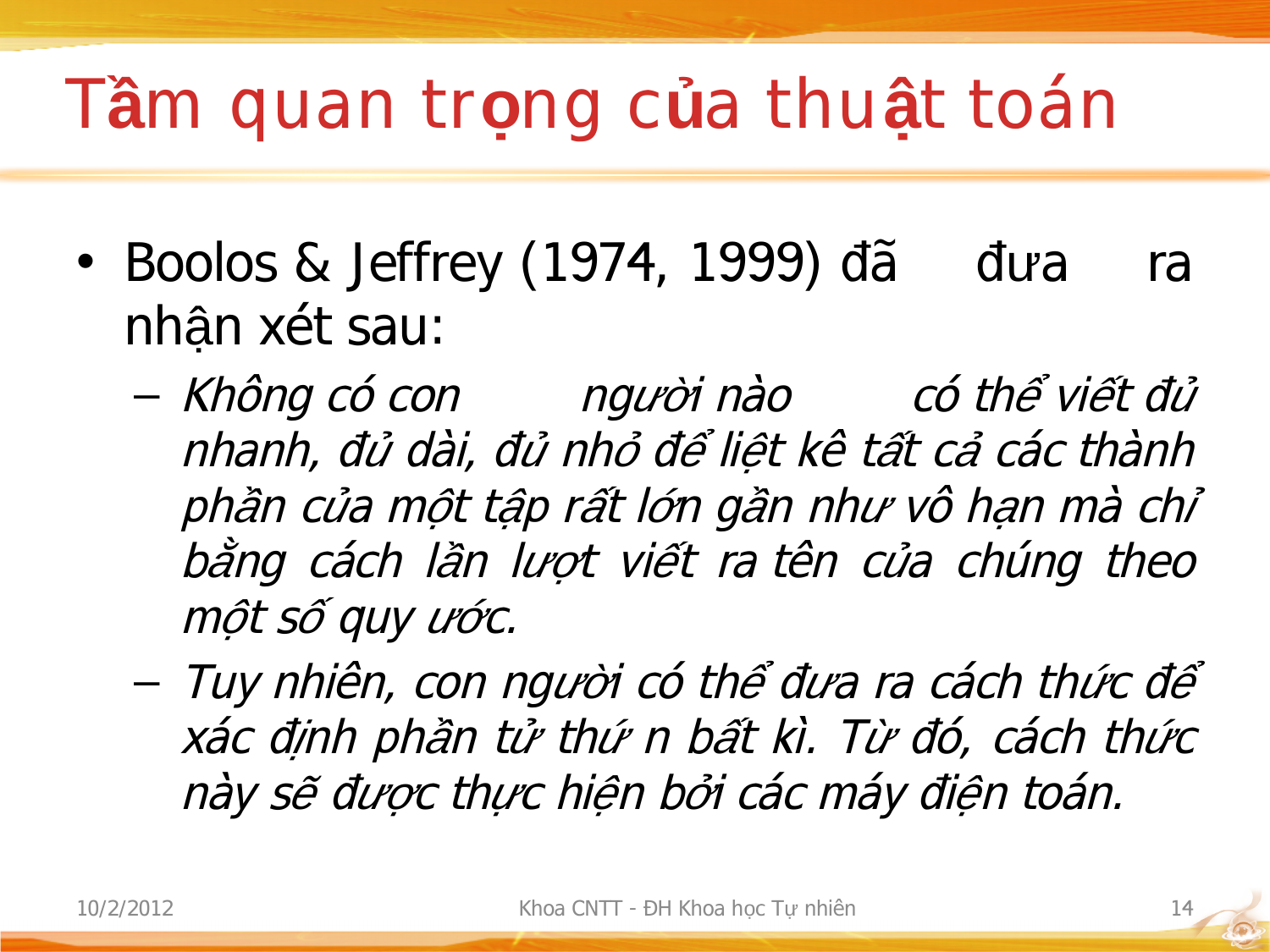

# Tầm quan trọng của thuật toán
Boolos & Jeffrey (1974, 1999) đã đưa ra nhận xét sau:
Không có con người nào có thể viết đủ nhanh, đủ dài, đủ nhỏ để liệt kê tất cả các thành phần của một tập rất lớn gần như vô hạn mà chỉ bằng cách lần lượt viết ra tên của chúng theo một số quy ước.
Tuy nhiên, con người có thể đưa ra cách thức để xác định phần tử thứ n bất kì. Từ đó, cách thức này sẽ được thực hiện bởi các máy điện toán.
10/2/2012
Khoa CNTT - ĐH Khoa học Tự nhiên
14